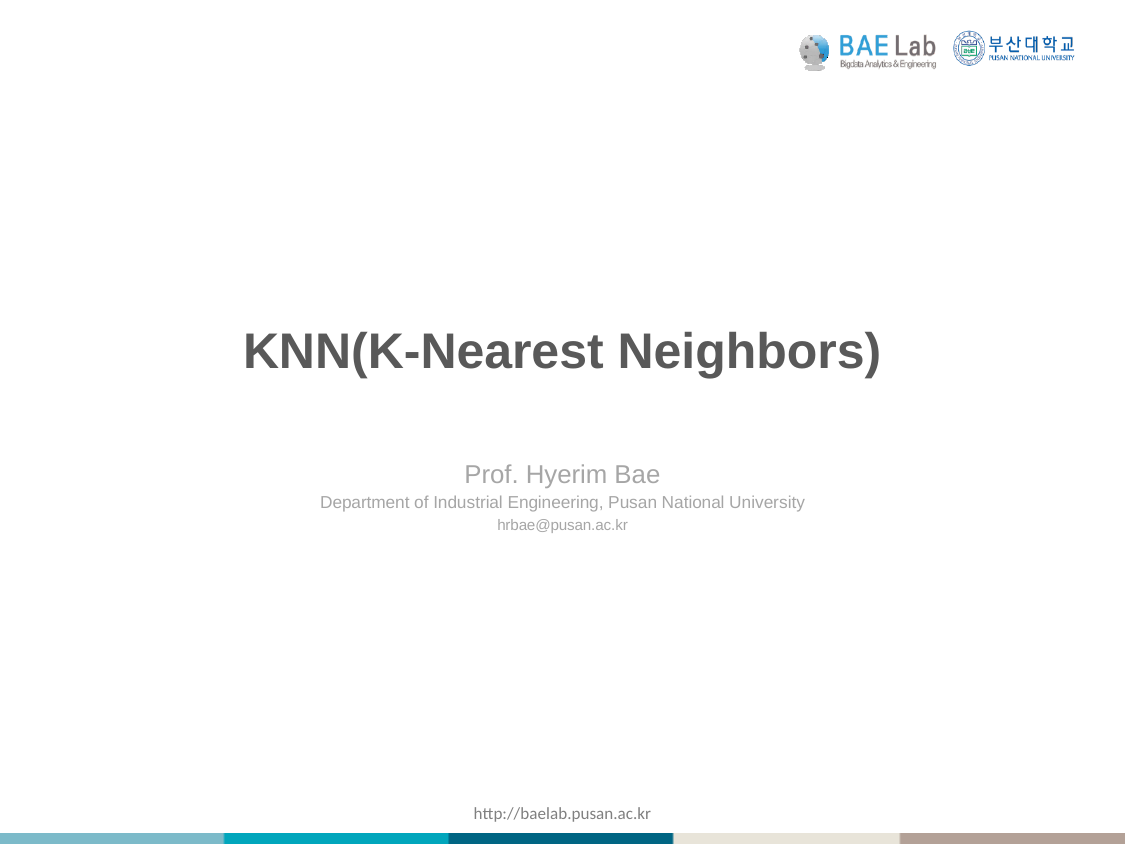

KNN(K-Nearest Neighbors)
Prof. Hyerim Bae
Department of Industrial Engineering, Pusan National University
hrbae@pusan.ac.kr